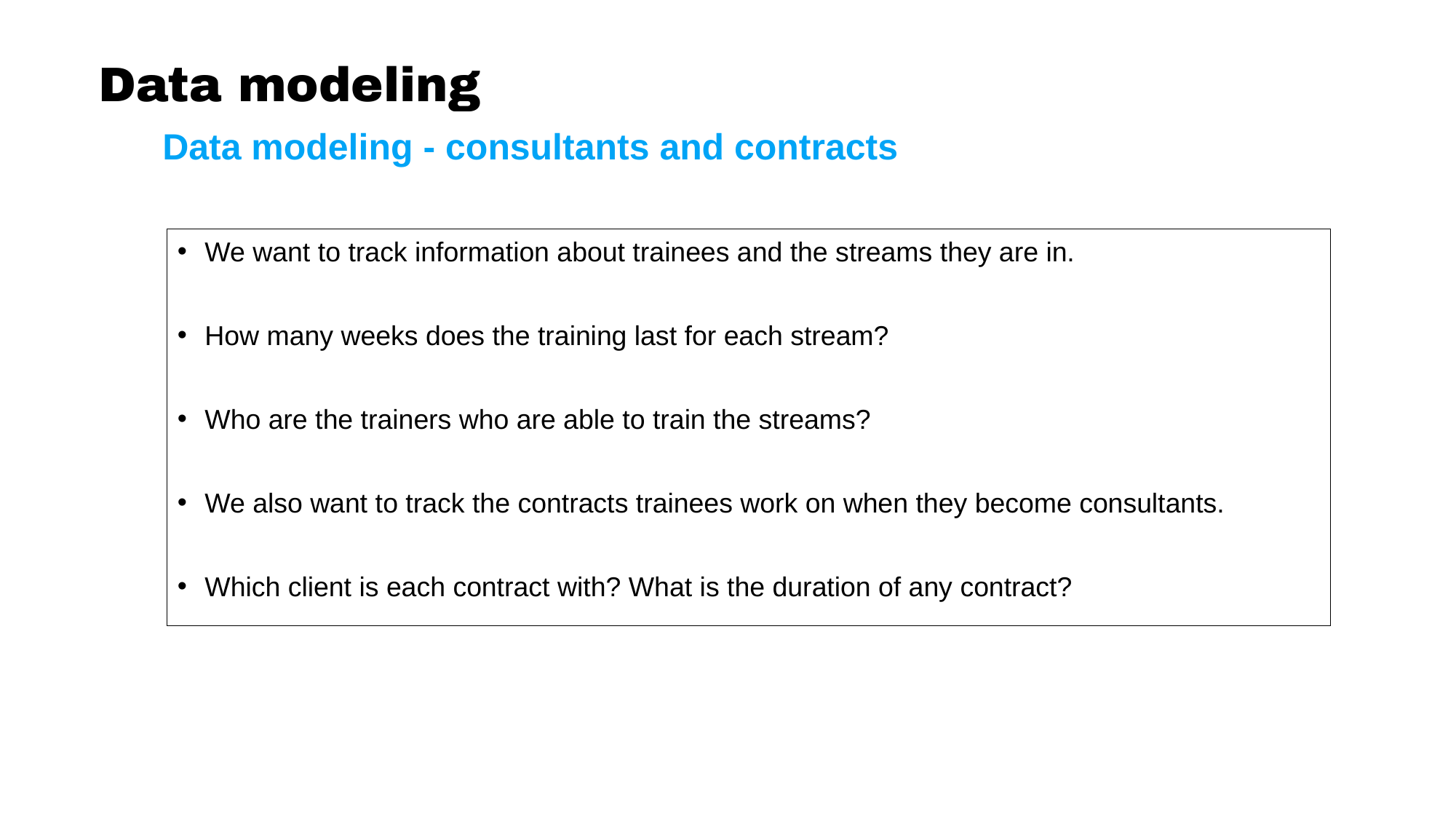

# Data modeling
Data modeling - consultants and contracts
We want to track information about trainees and the streams they are in.

How many weeks does the training last for each stream?

Who are the trainers who are able to train the streams?

We also want to track the contracts trainees work on when they become consultants.

Which client is each contract with? What is the duration of any contract?